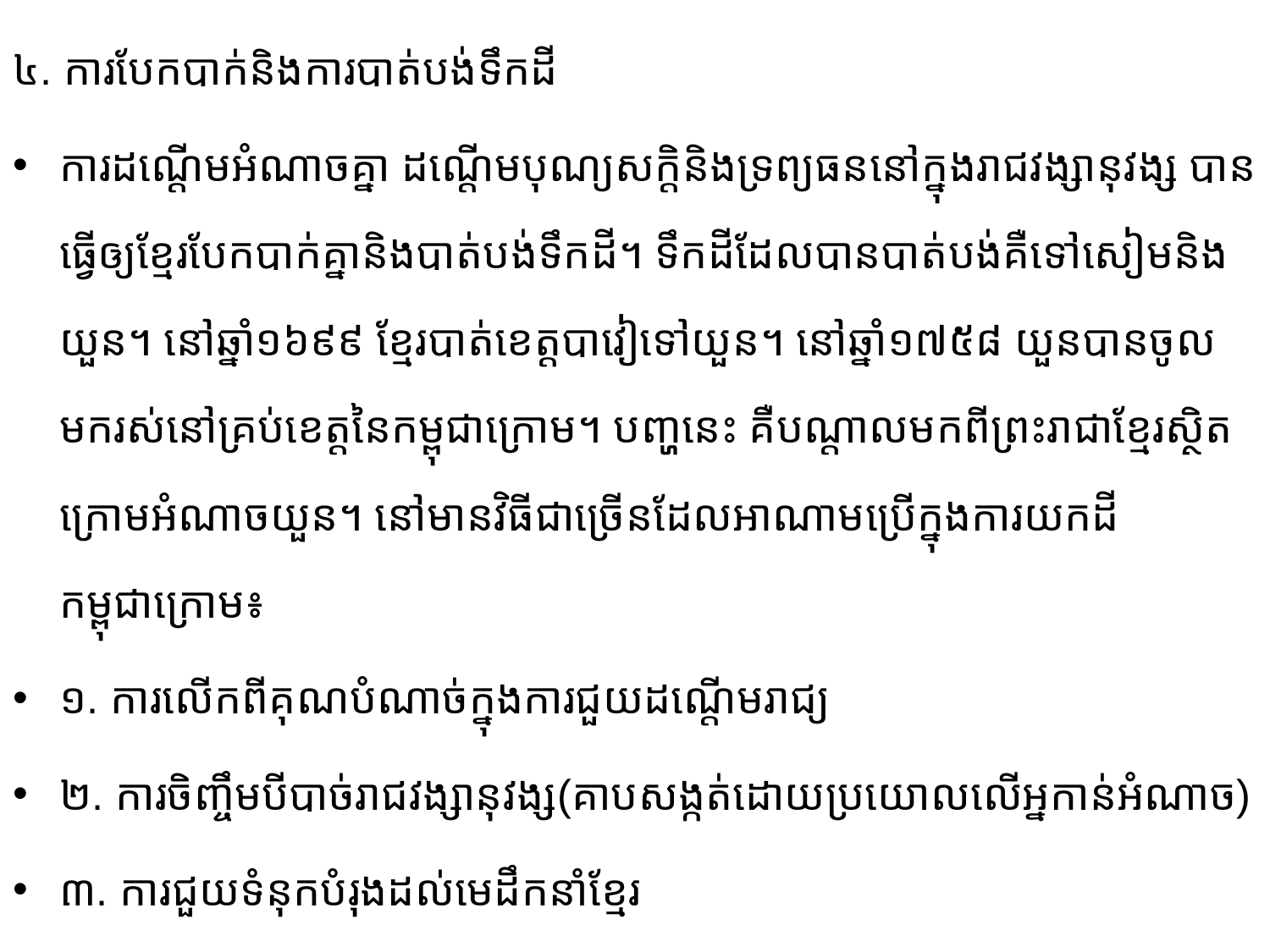

៤. ការបែកបាក់និងការបាត់បង់ទឹកដី
ការដណ្តើមអំណាចគ្នា ដណ្តើមបុណ្យសក្តិនិងទ្រព្យធននៅក្នុងរាជវង្សានុវង្ស បានធ្វើឲ្យខ្មែរ​បែកបាក់​គ្នា​និង​បាត់បង់ទឹកដី។ ទឹកដីដែលបានបាត់បង់គឺទៅសៀមនិងយួន។ នៅឆ្នាំ១៦៩៩ ខ្មែរបាត់ខេត្តបាវៀទៅយួន។ នៅ​ឆ្នាំ​១៧៥៨ យួនបានចូលមករស់នៅគ្រប់ខេត្តនៃកម្ពុជាក្រោម។ បញ្ហនេះ គឺបណ្តាលមកពីព្រះរាជាខ្មែរស្ថិត​ក្រោមអំណាចយួន។ នៅមានវិធីជាច្រើនដែលអាណាមប្រើក្នុងការយកដីកម្ពុជាក្រោម៖
១. ការលើកពីគុណបំណាច់ក្នុងការជួយដណ្តើមរាជ្យ
២. ការចិញ្ចឹមបីបាច់រាជវង្សានុវង្ស(គាបសង្កត់ដោយប្រយោលលើអ្នកាន់អំណាច)
៣. ការជួយទំនុកបំរុងដល់មេដឹកនាំខ្មែរ